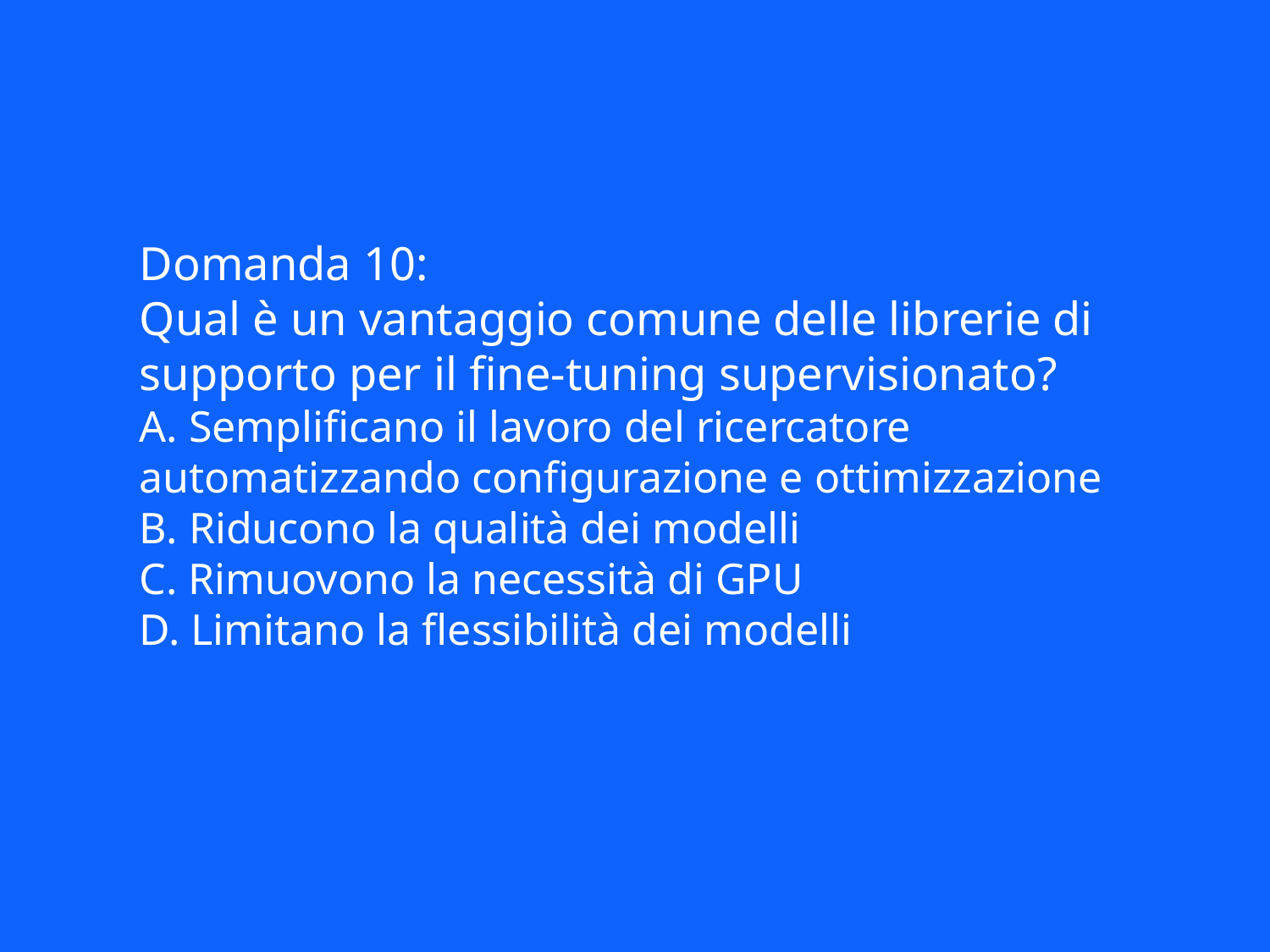

Domanda 10:
Qual è un vantaggio comune delle librerie di supporto per il fine-tuning supervisionato?
A. Semplificano il lavoro del ricercatore automatizzando configurazione e ottimizzazione
B. Riducono la qualità dei modelli
C. Rimuovono la necessità di GPU
D. Limitano la flessibilità dei modelli